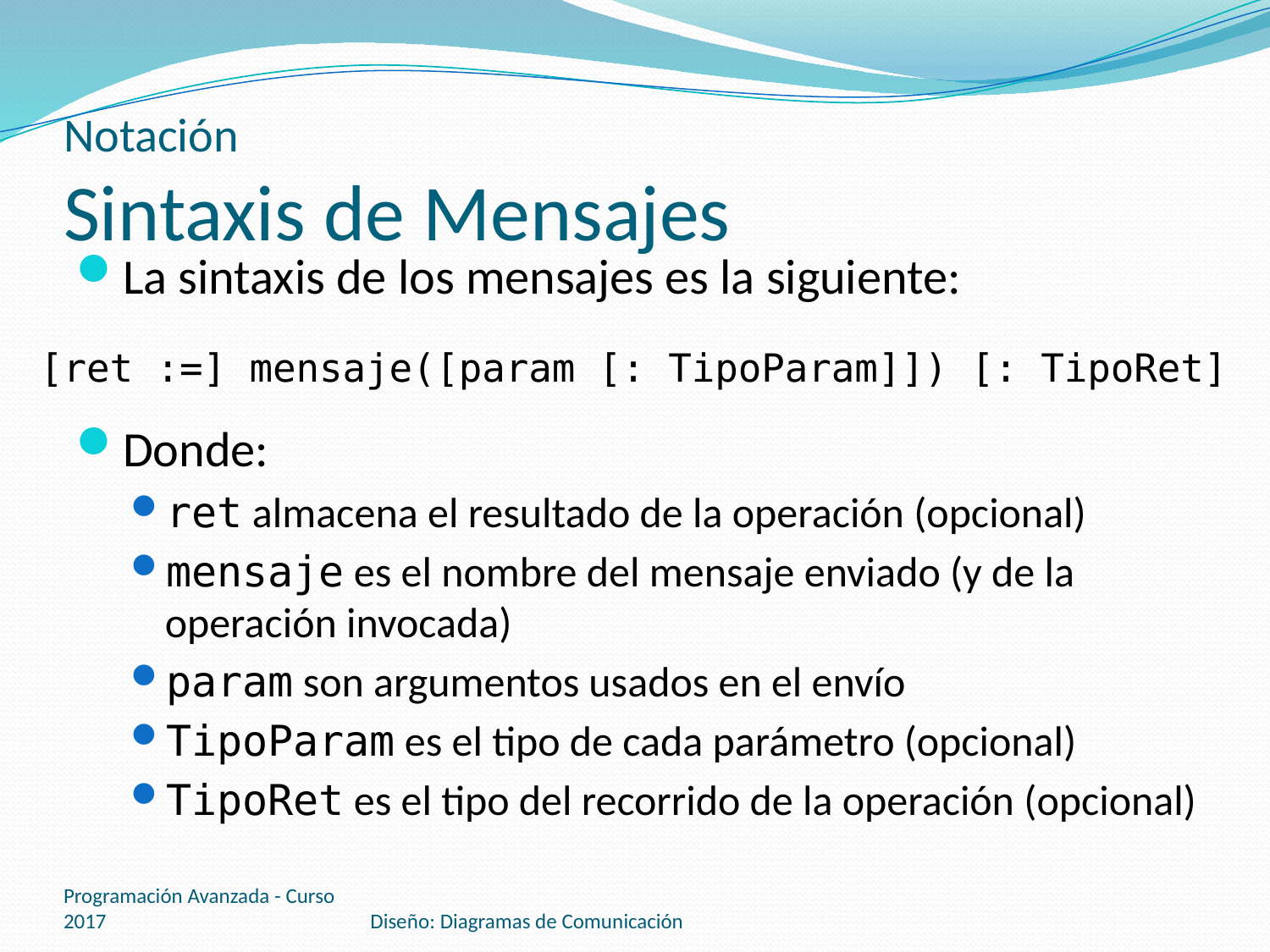

# Notación Sintaxis de Mensajes
La sintaxis de los mensajes es la siguiente:

Donde:
ret almacena el resultado de la operación (opcional)
mensaje es el nombre del mensaje enviado (y de la operación invocada)
param son argumentos usados en el envío
TipoParam es el tipo de cada parámetro (opcional)
TipoRet es el tipo del recorrido de la operación (opcional)
[ret :=] mensaje([param [: TipoParam]]) [: TipoRet]
Programación Avanzada - Curso 2017
Diseño: Diagramas de Comunicación